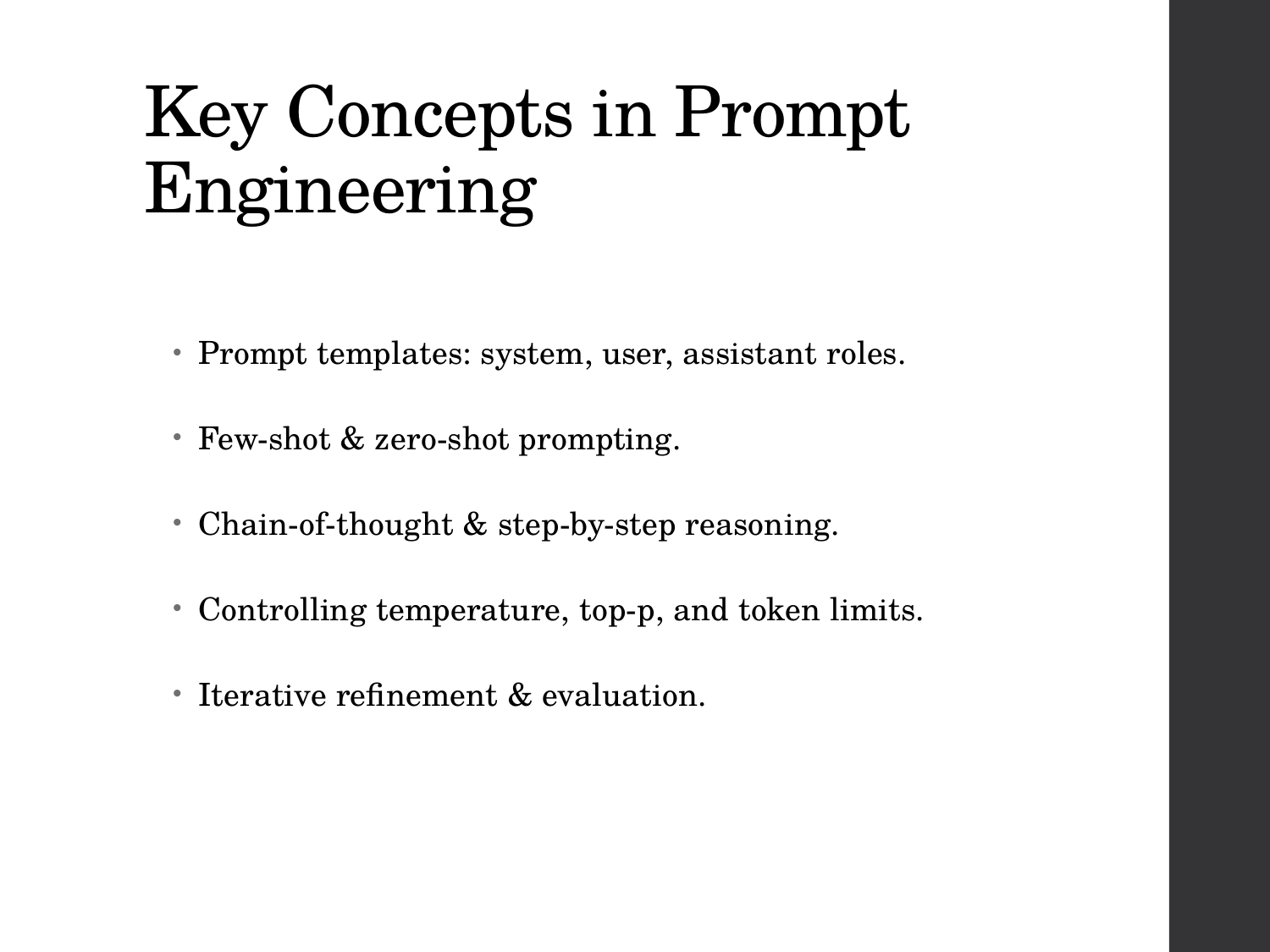

# Key Concepts in Prompt Engineering

Prompt templates: system, user, assistant roles.
Few-shot & zero-shot prompting.
Chain-of-thought & step-by-step reasoning.
Controlling temperature, top-p, and token limits.
Iterative refinement & evaluation.